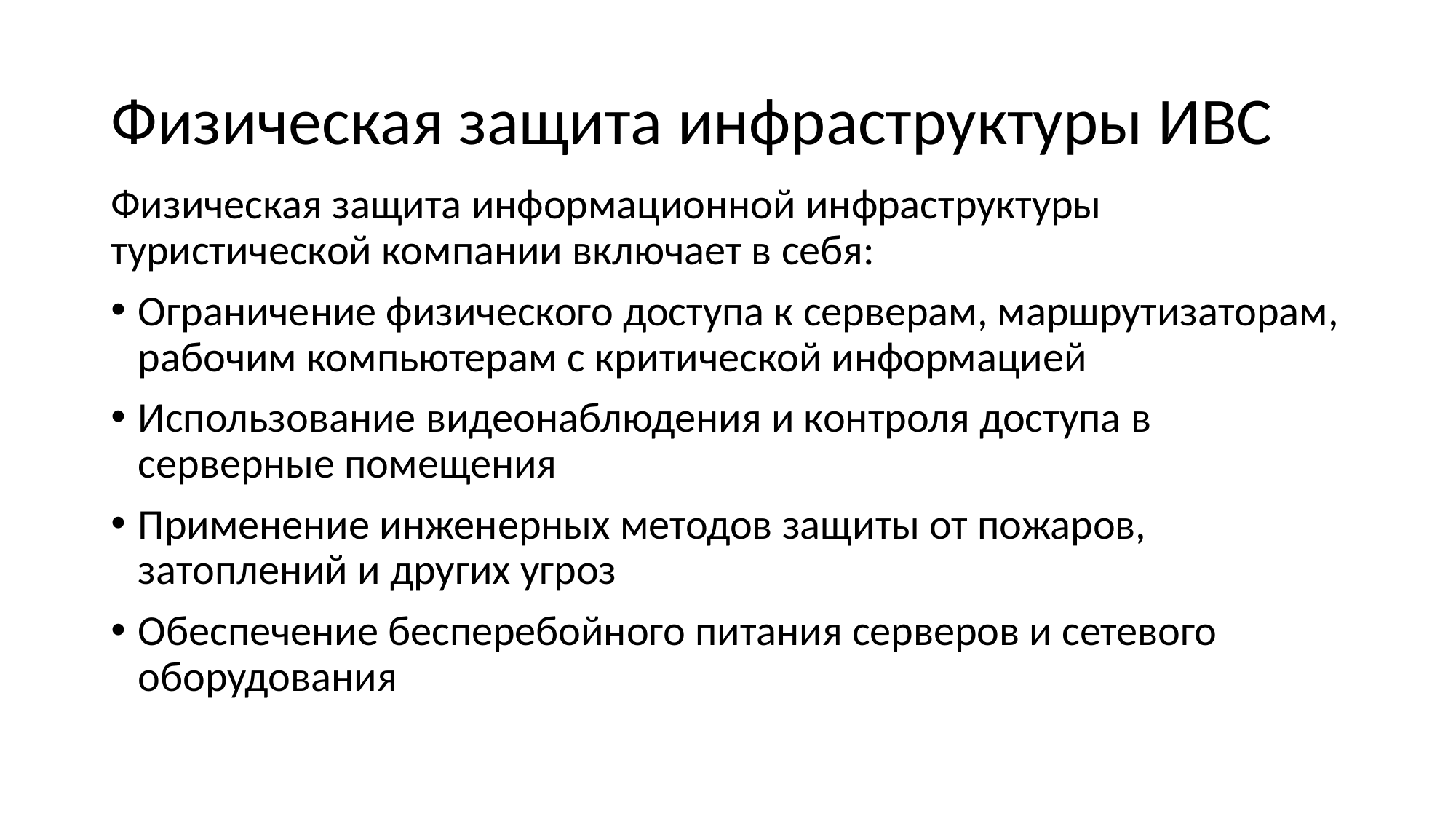

# Физическая защита инфраструктуры ИВС
Физическая защита информационной инфраструктуры туристической компании включает в себя:
Ограничение физического доступа к серверам, маршрутизаторам, рабочим компьютерам с критической информацией
Использование видеонаблюдения и контроля доступа в серверные помещения
Применение инженерных методов защиты от пожаров, затоплений и других угроз
Обеспечение бесперебойного питания серверов и сетевого оборудования